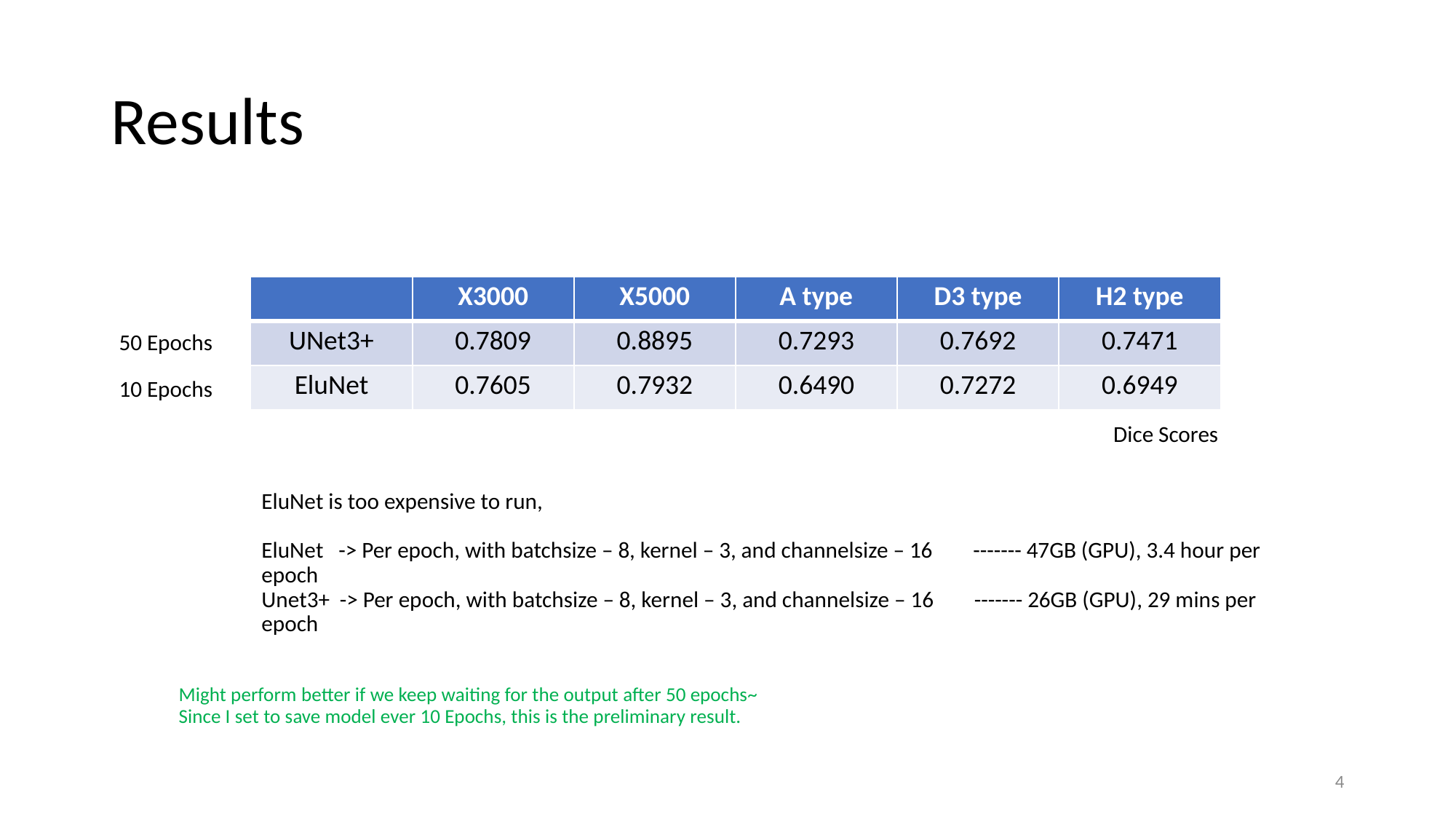

# Results
|  | X3000 | X5000 | A type | D3 type | H2 type |
| --- | --- | --- | --- | --- | --- |
| UNet3+ | 0.7809 | 0.8895 | 0.7293 | 0.7692 | 0.7471 |
| EluNet | 0.7605 | 0.7932 | 0.6490 | 0.7272 | 0.6949 |
50 Epochs
10 Epochs
Dice Scores
EluNet is too expensive to run,

EluNet   -> Per epoch, with batchsize – 8, kernel – 3, and channelsize – 16        ------- 47GB (GPU), 3.4 hour per epoch
Unet3+  -> Per epoch, with batchsize – 8, kernel – 3, and channelsize – 16        ------- 26GB (GPU), 29 mins per epoch
Might perform better if we keep waiting for the output after 50 epochs~
Since I set to save model ever 10 Epochs, this is the preliminary result.
4